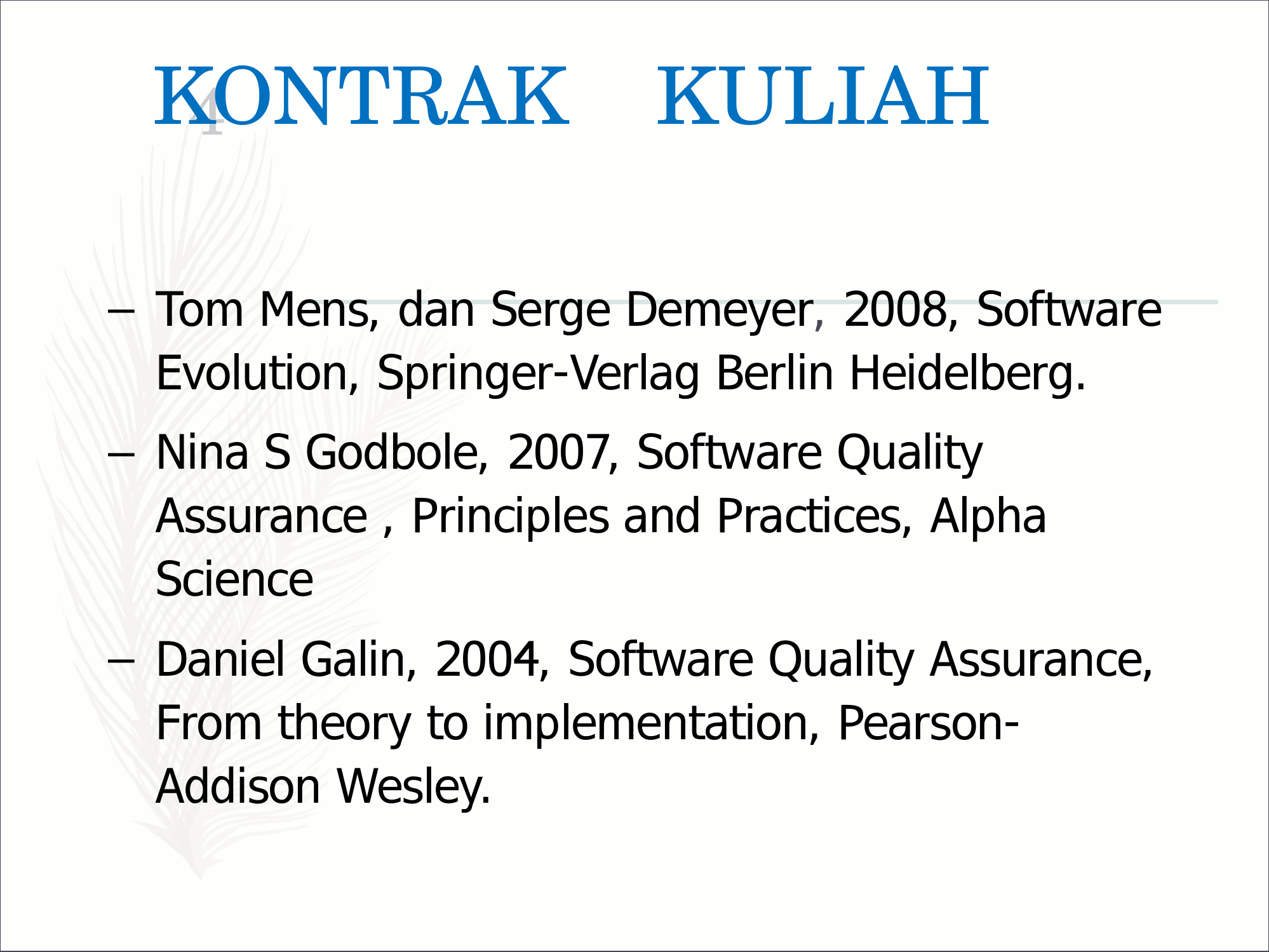

# KONTRAK    KULIAH
4
Tom Mens, dan Serge Demeyer, 2008, Software Evolution, Springer-Verlag Berlin Heidelberg.
Nina S Godbole, 2007, Software Quality Assurance , Principles and Practices, Alpha Science
Daniel Galin, 2004, Software Quality Assurance, From theory to implementation, Pearson-Addison Wesley.